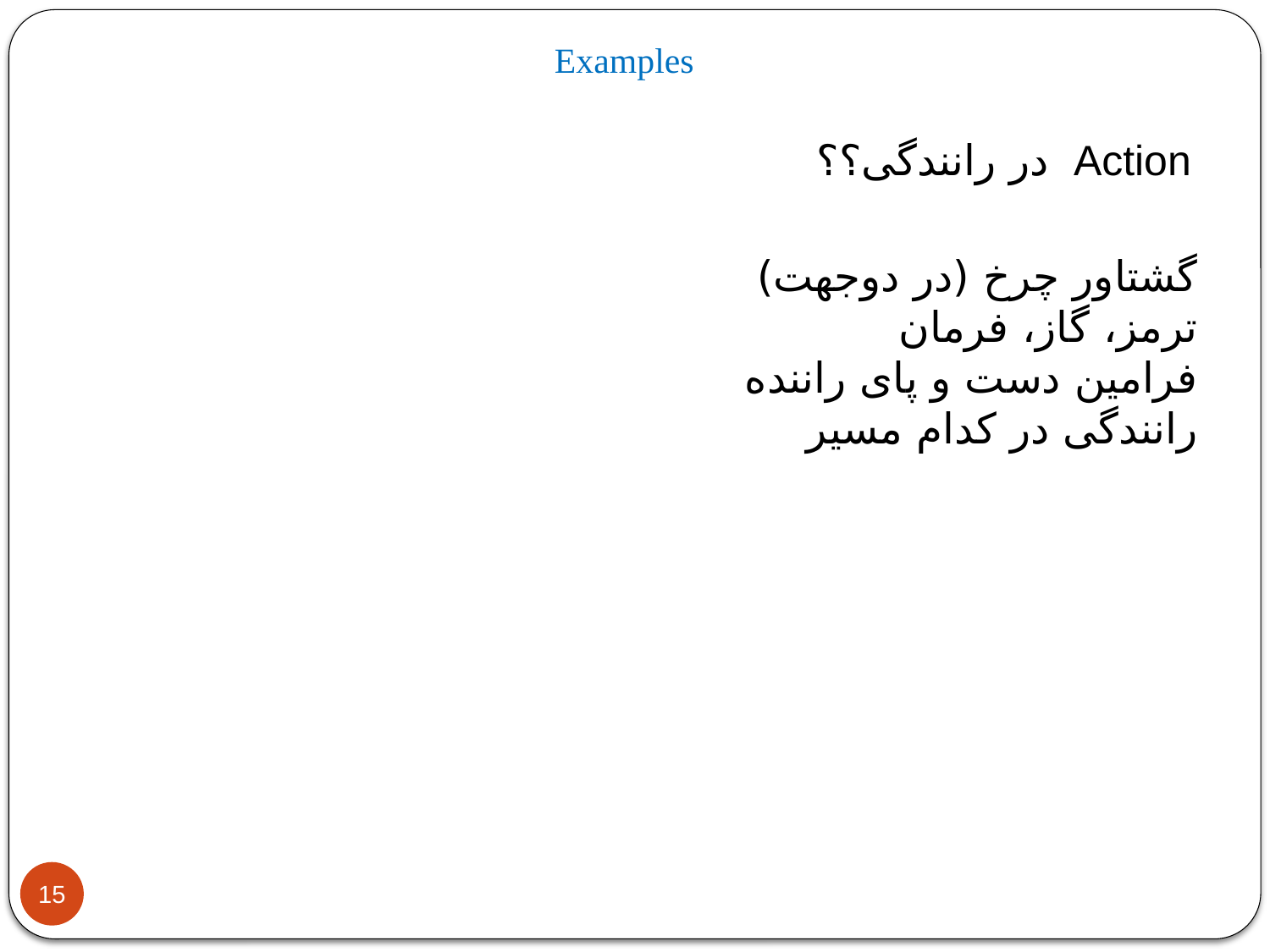

Examples

Action  در رانندگی؟؟
گشتاور چرخ (در دوجهت)
ترمز، گاز، فرمان
فرامین دست و پای راننده
رانندگی در کدام مسیر

15